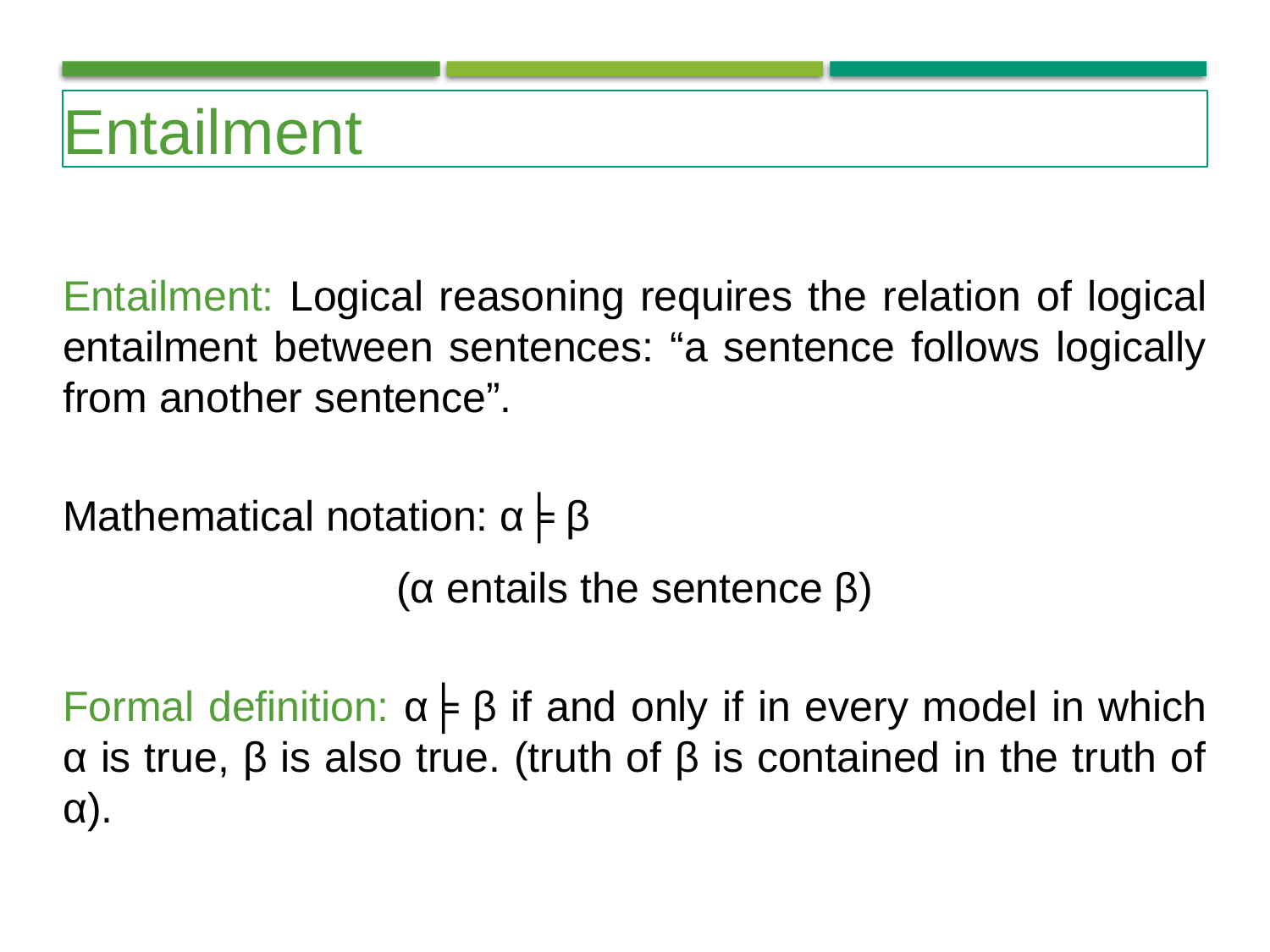

Entailment
Entailment: Logical reasoning requires the relation of logical entailment between sentences: “a sentence follows logically from another sentence”.

Mathematical notation: α╞ β
(α entails the sentence β)

Formal definition: α╞ β if and only if in every model in which α is true, β is also true. (truth of β is contained in the truth of α).